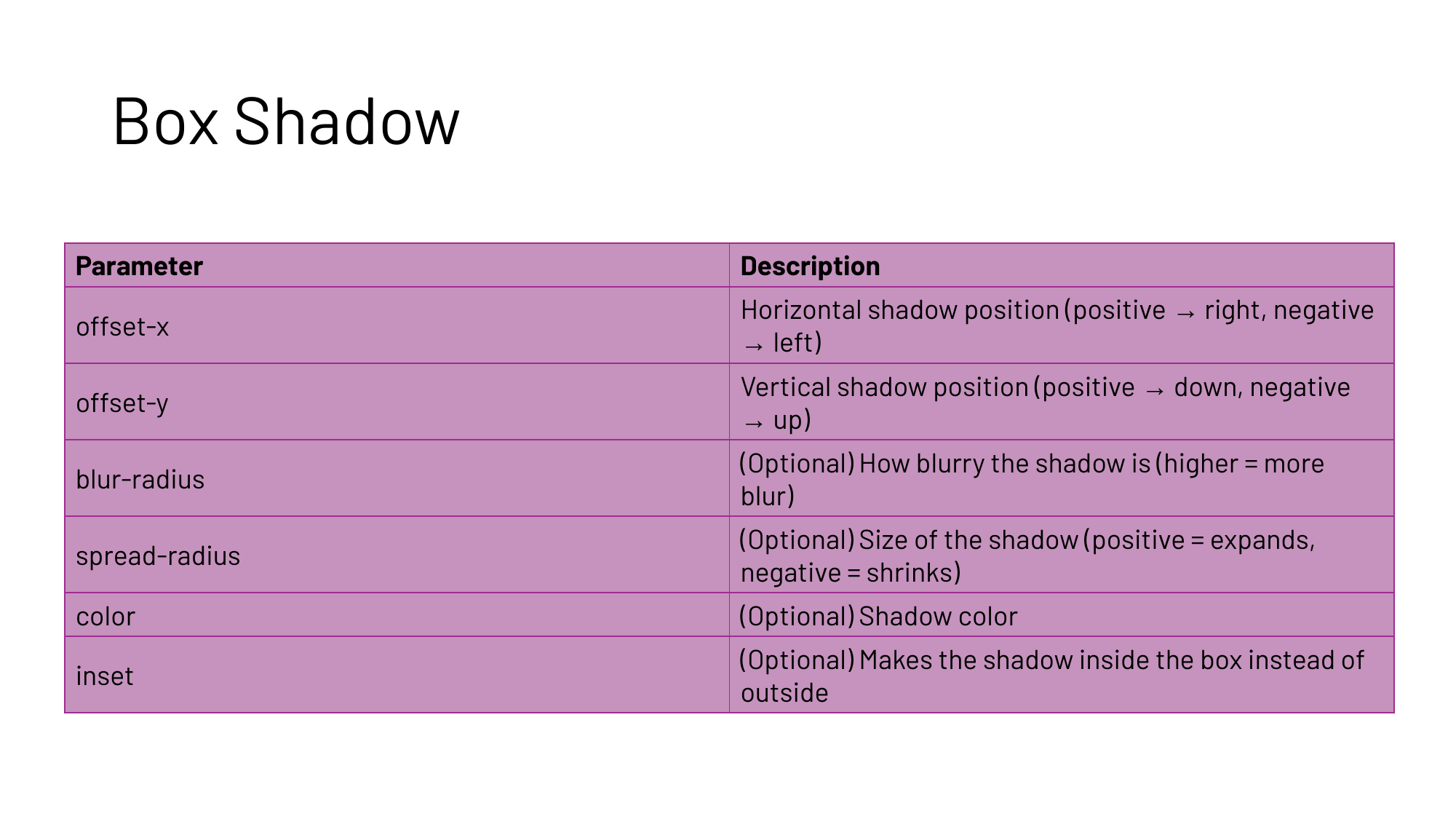

# Box Shadow
| Parameter | Description |
| --- | --- |
| offset-x | Horizontal shadow position (positive → right, negative → left) |
| offset-y | Vertical shadow position (positive → down, negative → up) |
| blur-radius | (Optional) How blurry the shadow is (higher = more blur) |
| spread-radius | (Optional) Size of the shadow (positive = expands, negative = shrinks) |
| color | (Optional) Shadow color |
| inset | (Optional) Makes the shadow inside the box instead of outside |